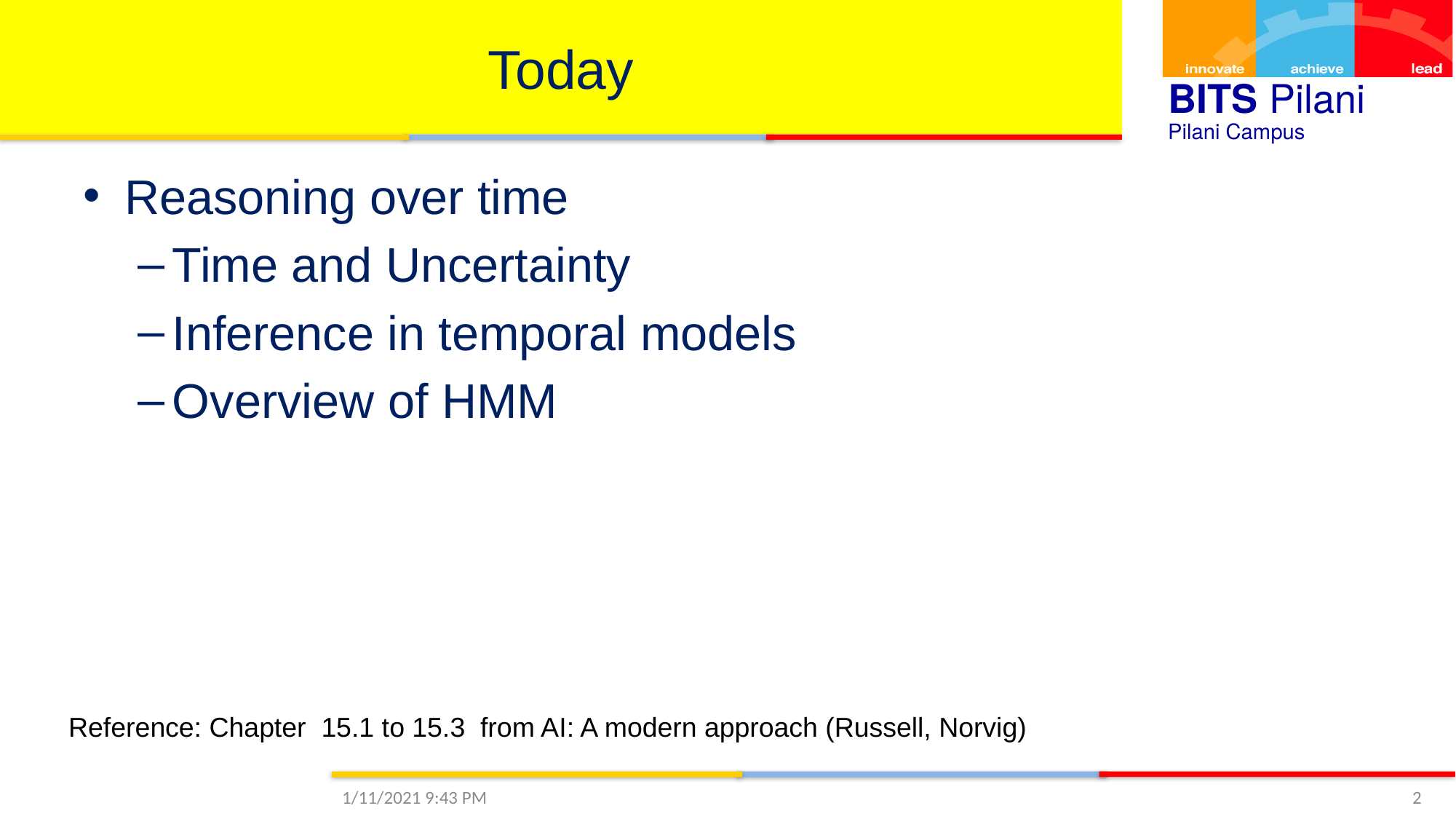

# Today
Reasoning over time
Time and Uncertainty
Inference in temporal models
Overview of HMM

(some slides adapted from Stuart  http://aima.cs.berkeley.edu/)
Reference: Chapter  15.1 to 15.3  from AI: A modern approach (Russell, Norvig)
1/11/2021 9:43 PM
2